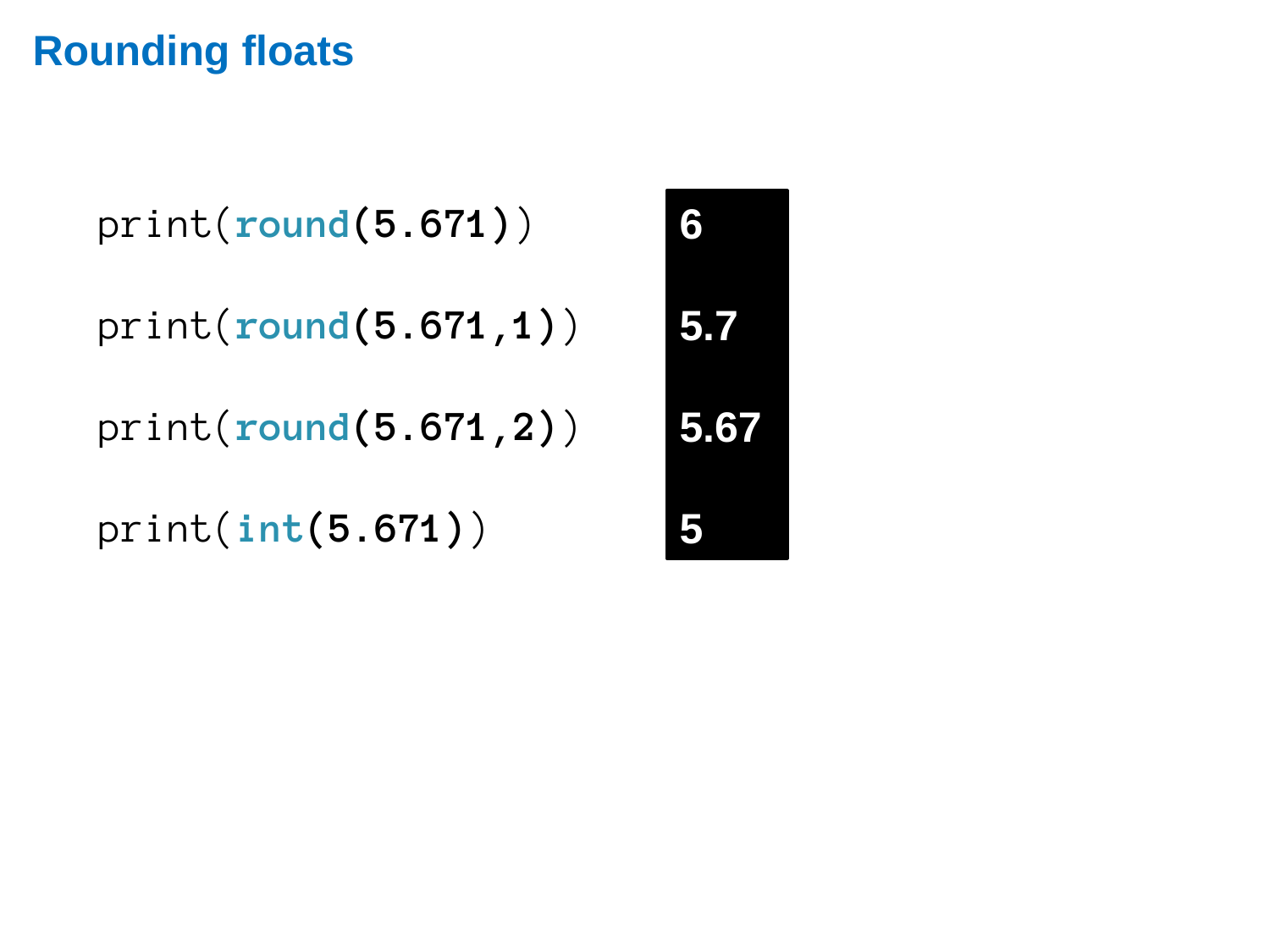

# Rounding floats

print(round(5.671))

print(round(5.671,1))

print(round(5.671,2))

print(int(5.671))
6
5.7

5.67

5